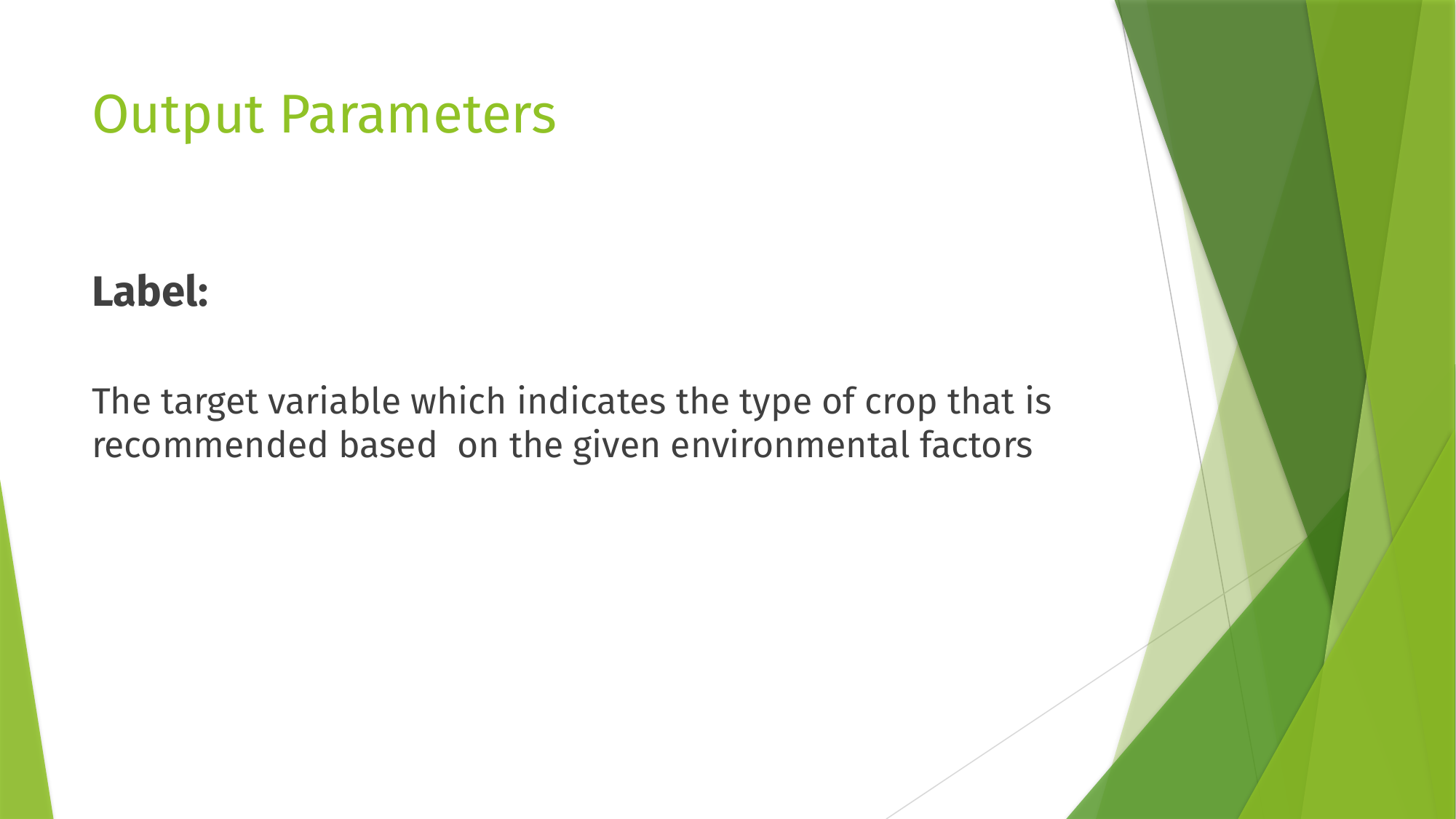

# Output Parameters
Label:

The target variable which indicates the type of crop that is recommended based  on the given environmental factors